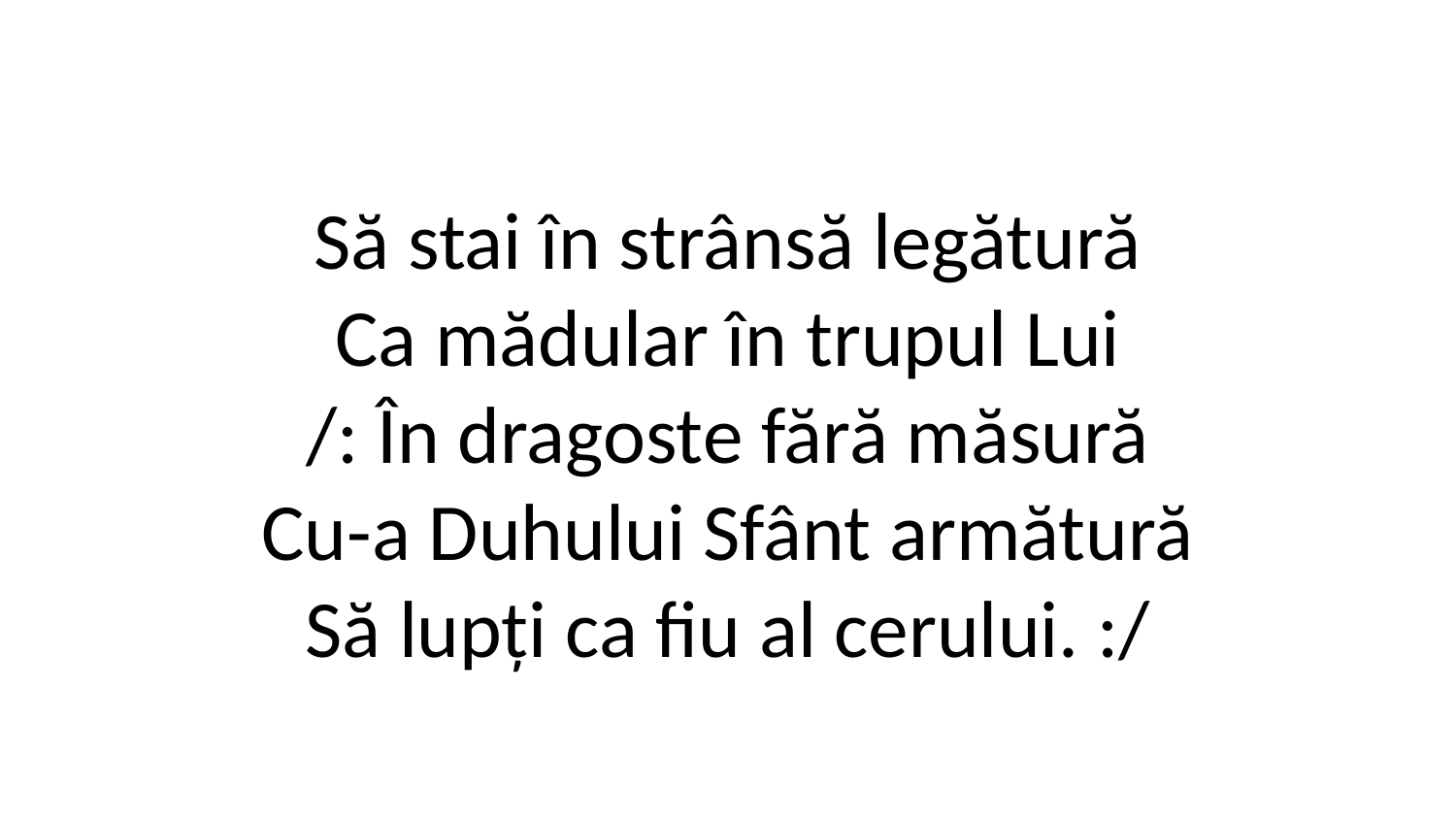

Să stai în strânsă legătură
Ca mădular în trupul Lui
/: În dragoste fără măsură
Cu-a Duhului Sfânt armătură
Să lupți ca fiu al cerului. :/